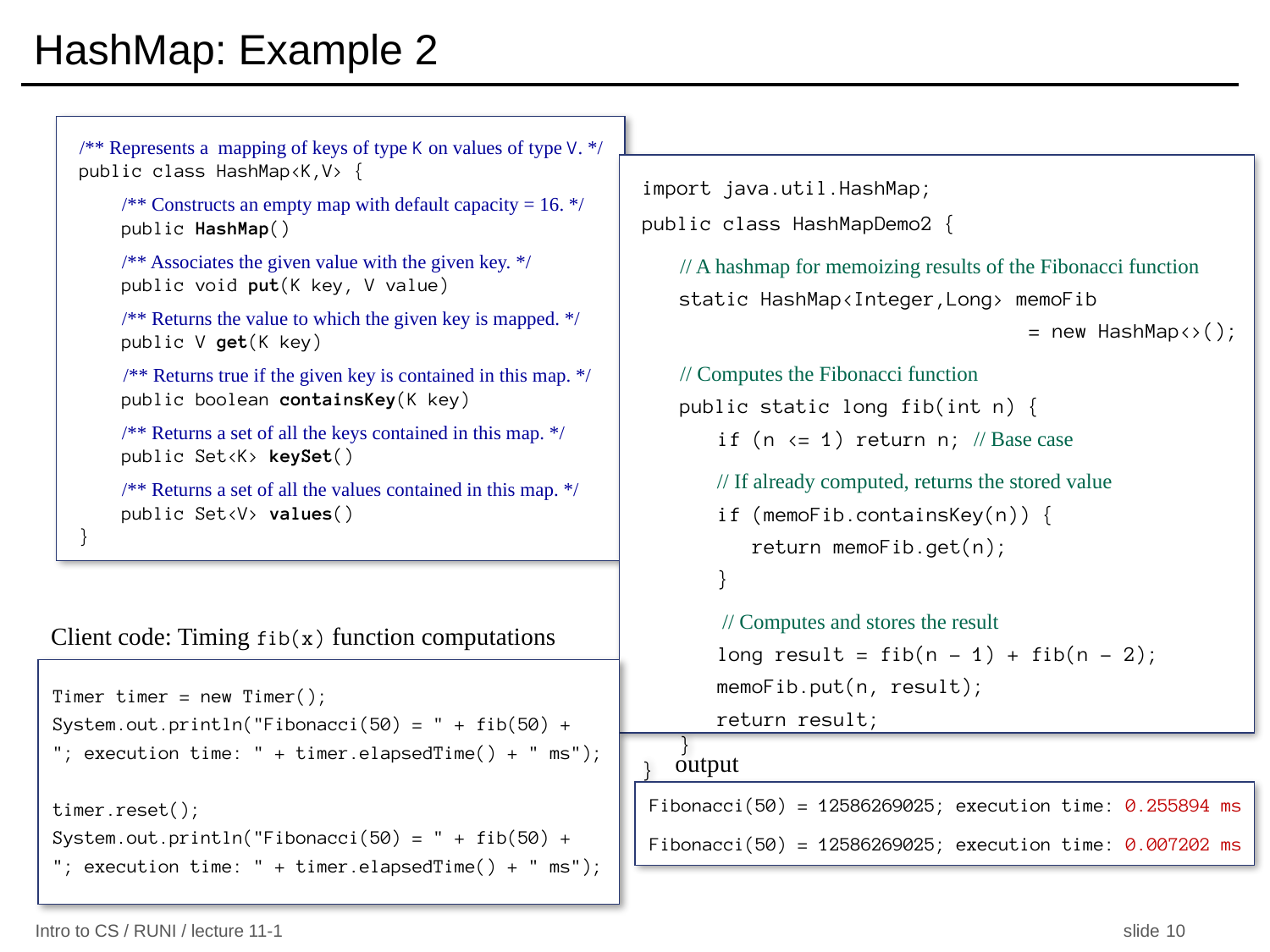

HashMap: Example 2
/** Represents a  mapping of keys of type K on values of type V. */
public class HashMap<K,V> {
    /** Constructs an empty map with default capacity = 16. */
    public HashMap()
    /** Associates the given value with the given key. */
    public void put(K key, V value)
    /** Returns the value to which the given key is mapped. */
    public V get(K key)
         /** Returns true if the given key is contained in this map. */
    public boolean containsKey(K key)
    /** Returns a set of all the keys contained in this map. */
    public Set<K> keySet()
    /** Returns a set of all the values contained in this map. */
    public Set<V> values()
}
import java.util.HashMap;
public class HashMapDemo2 {
// A hashmap for memoizing results of the Fibonacci function
static HashMap<Integer,Long> memoFib
                              = new HashMap<>();
// Computes the Fibonacci function
public static long fib(int n) {
if (n <= 1) return n; // Base case
       // If already computed, returns the stored value
if (memoFib.containsKey(n)) {
   return memoFib.get(n);
}
        // Computes and stores the result
long result = fib(n - 1) + fib(n - 2);
memoFib.put(n, result);
return result;
}
}
Client code: Timing fib(x) function computations
Timer timer = new Timer();
System.out.println("Fibonacci(50) = " + fib(50) +
"; execution time: " + timer.elapsedTime() + " ms");
timer.reset();
System.out.println("Fibonacci(50) = " + fib(50) +
"; execution time: " + timer.elapsedTime() + " ms");

output
Fibonacci(50) = 12586269025; execution time: 0.255894 ms
Fibonacci(50) = 12586269025; execution time: 0.007202 ms